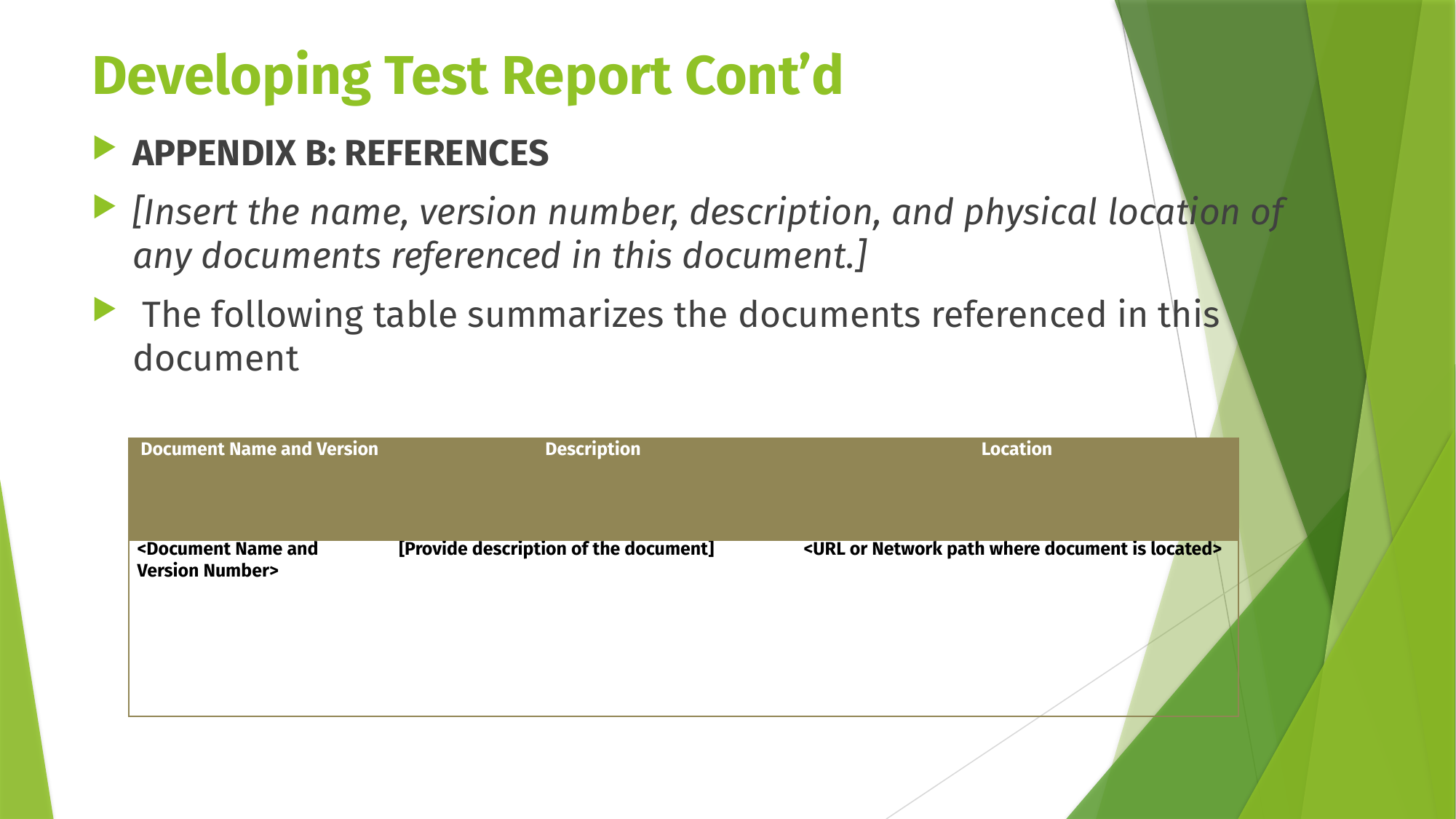

# Developing Test Report Cont’d
APPENDIX B: REFERENCES
[Insert the name, version number, description, and physical location of any documents referenced in this document.]
 The following table summarizes the documents referenced in this    document

| Document Name and Version | Description | Location |
| --- | --- | --- |
| <Document Name and Version Number> | [Provide description of the document] | <URL or Network path where document is located> |